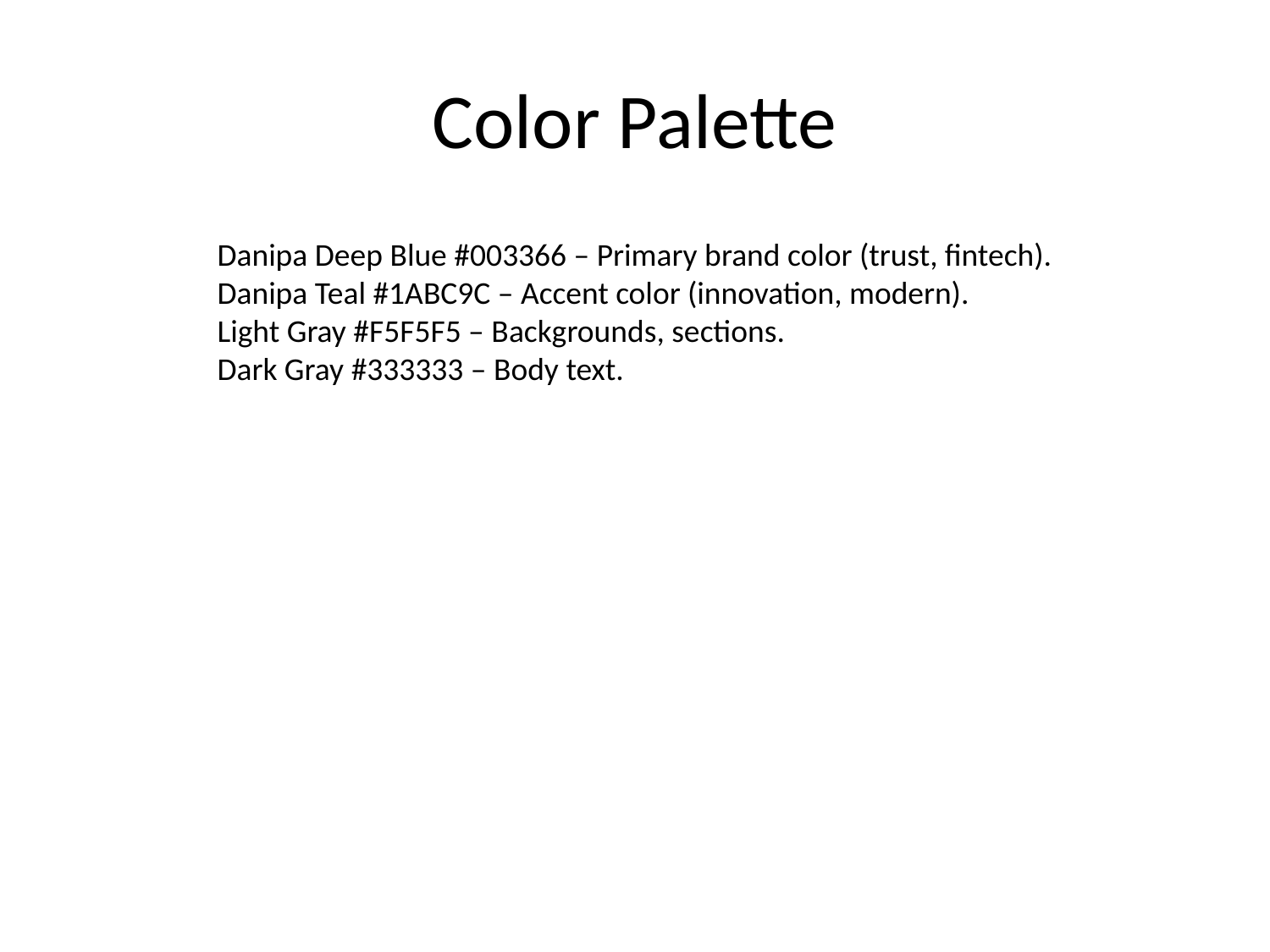

# Color Palette

Danipa Deep Blue #003366 – Primary brand color (trust, fintech).
Danipa Teal #1ABC9C – Accent color (innovation, modern).
Light Gray #F5F5F5 – Backgrounds, sections.
Dark Gray #333333 – Body text.